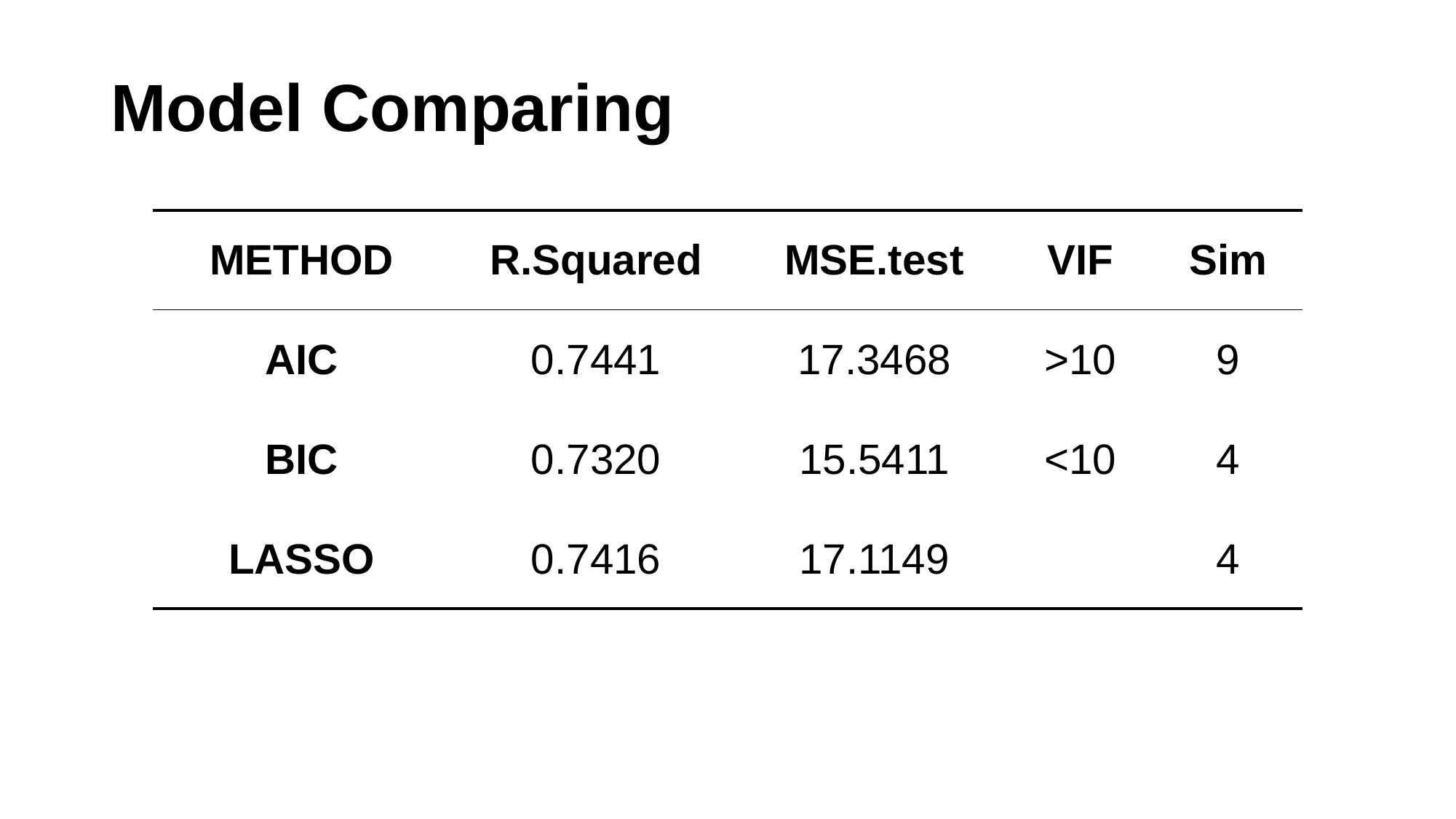

# Model Comparing
| METHOD | R.Squared | MSE.test | VIF | Sim |
| --- | --- | --- | --- | --- |
| AIC | 0.7441 | 17.3468 | >10 | 9 |
| BIC | 0.7320 | 15.5411 | <10 | 4 |
| LASSO | 0.7416 | 17.1149 |  | 4 |